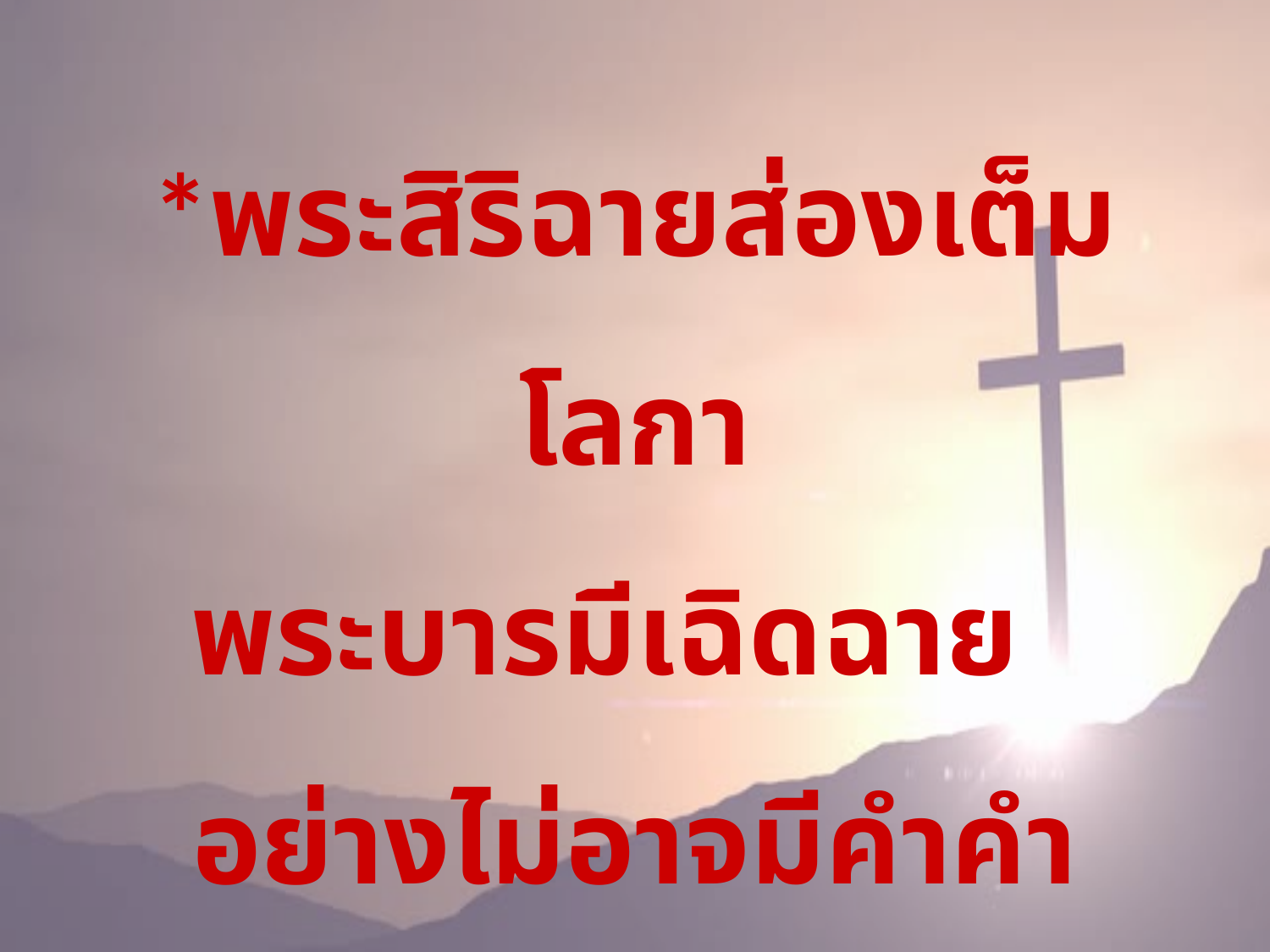

*พระสิริฉายส่องเต็มโลกา
พระบารมีเฉิดฉาย
อย่างไม่อาจมีคำคำใดบรรยาย